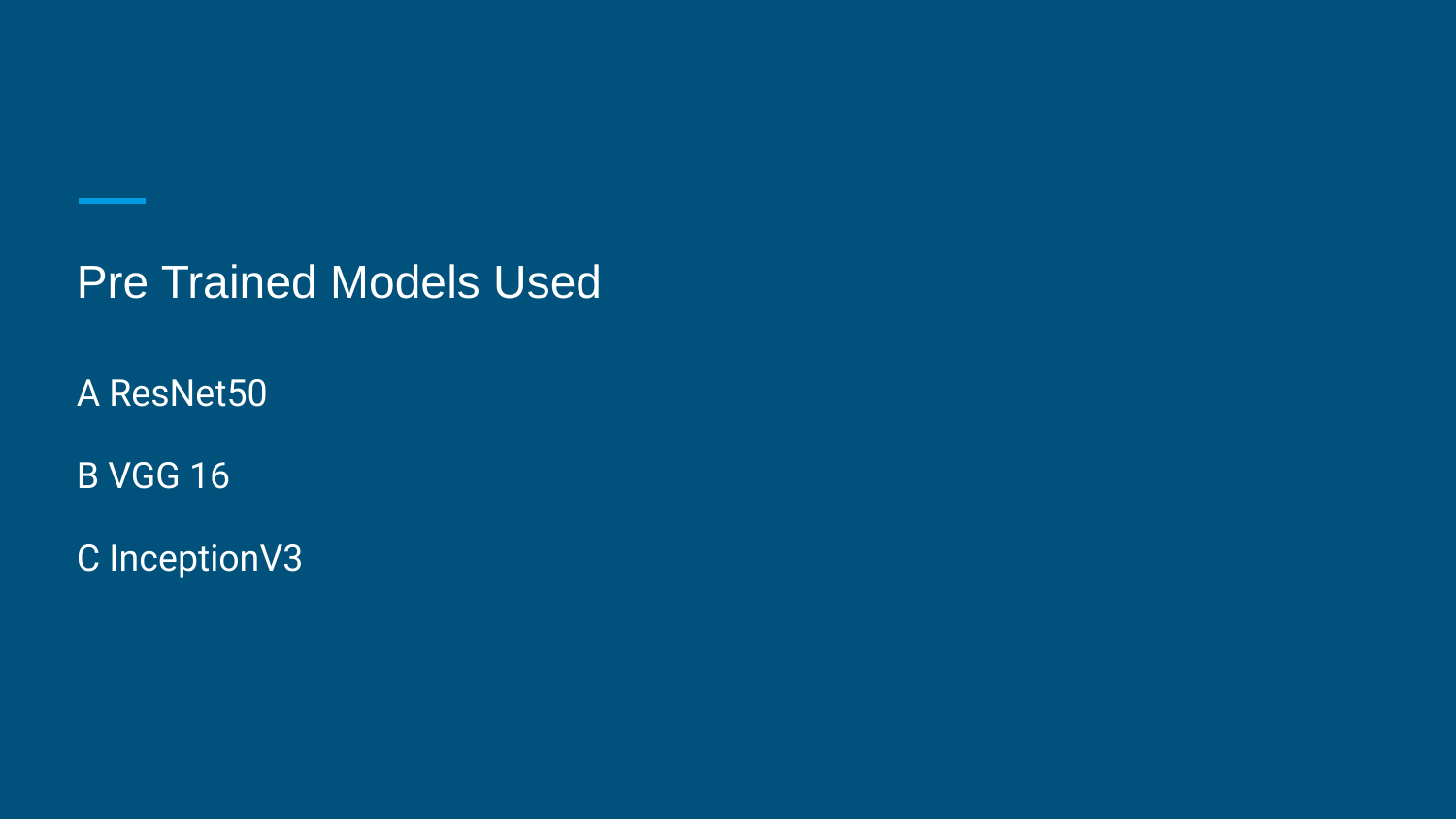

Pre Trained Models Used

A ResNet50
B VGG 16
C InceptionV3